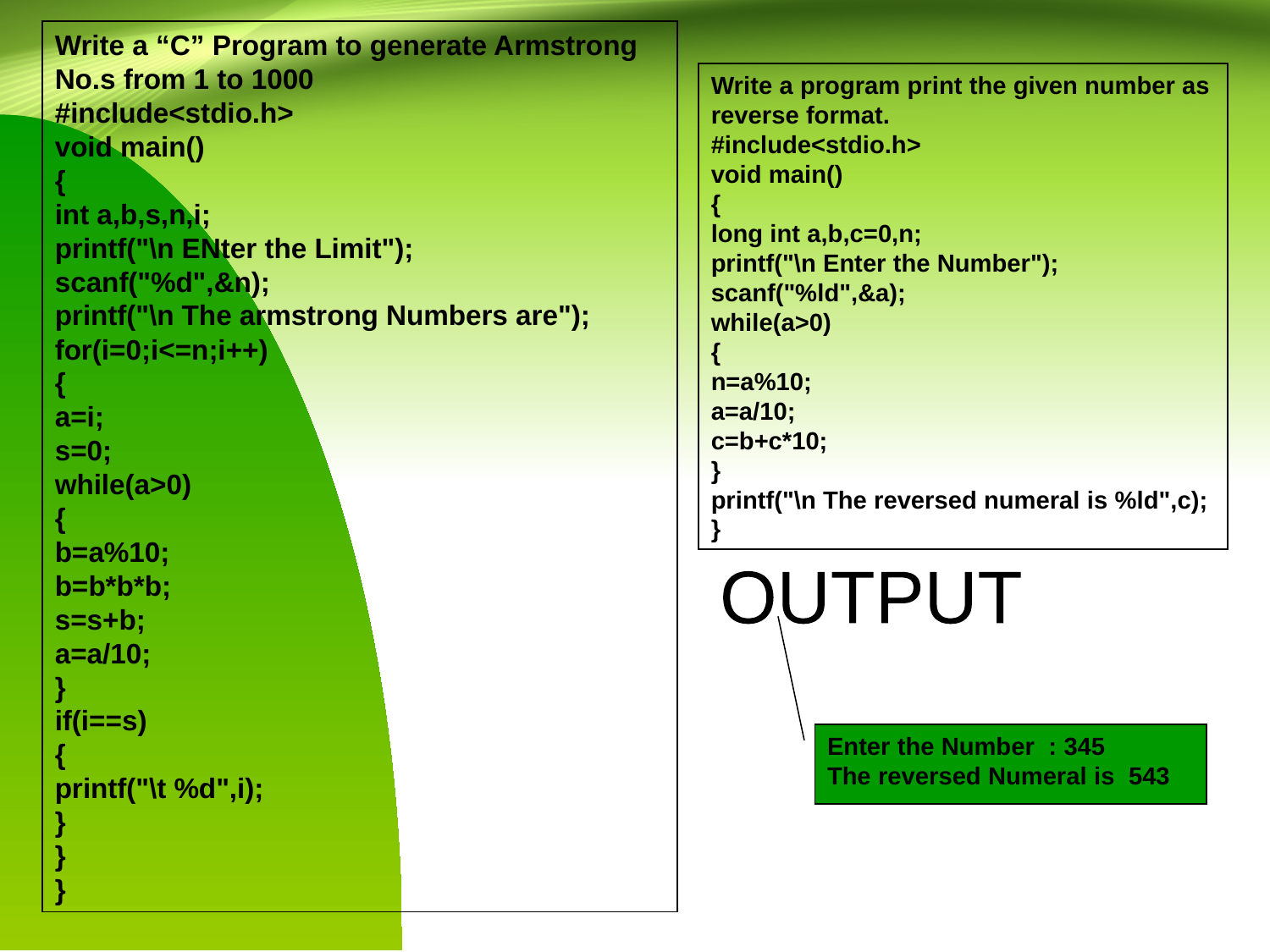

Write a “C” Program to generate Armstrong No.s from 1 to 1000
#include<stdio.h>
void main()
{
int a,b,s,n,i;
printf("\n ENter the Limit");
scanf("%d",&n);
printf("\n The armstrong Numbers are");
for(i=0;i<=n;i++)
{
a=i;
s=0;
while(a>0)
{
b=a%10;
b=b*b*b;
s=s+b;
a=a/10;
}
if(i==s)
{
printf("\t %d",i);
}
}
}
Write a program print the given number as reverse format.
#include<stdio.h>
void main()
{
long int a,b,c=0,n;
printf("\n Enter the Number");
scanf("%ld",&a);
while(a>0)
{
n=a%10;
a=a/10;
c=b+c*10;
}
printf("\n The reversed numeral is %ld",c);
}
OUTPUT
Enter the Number  : 345
The reversed Numeral is  543